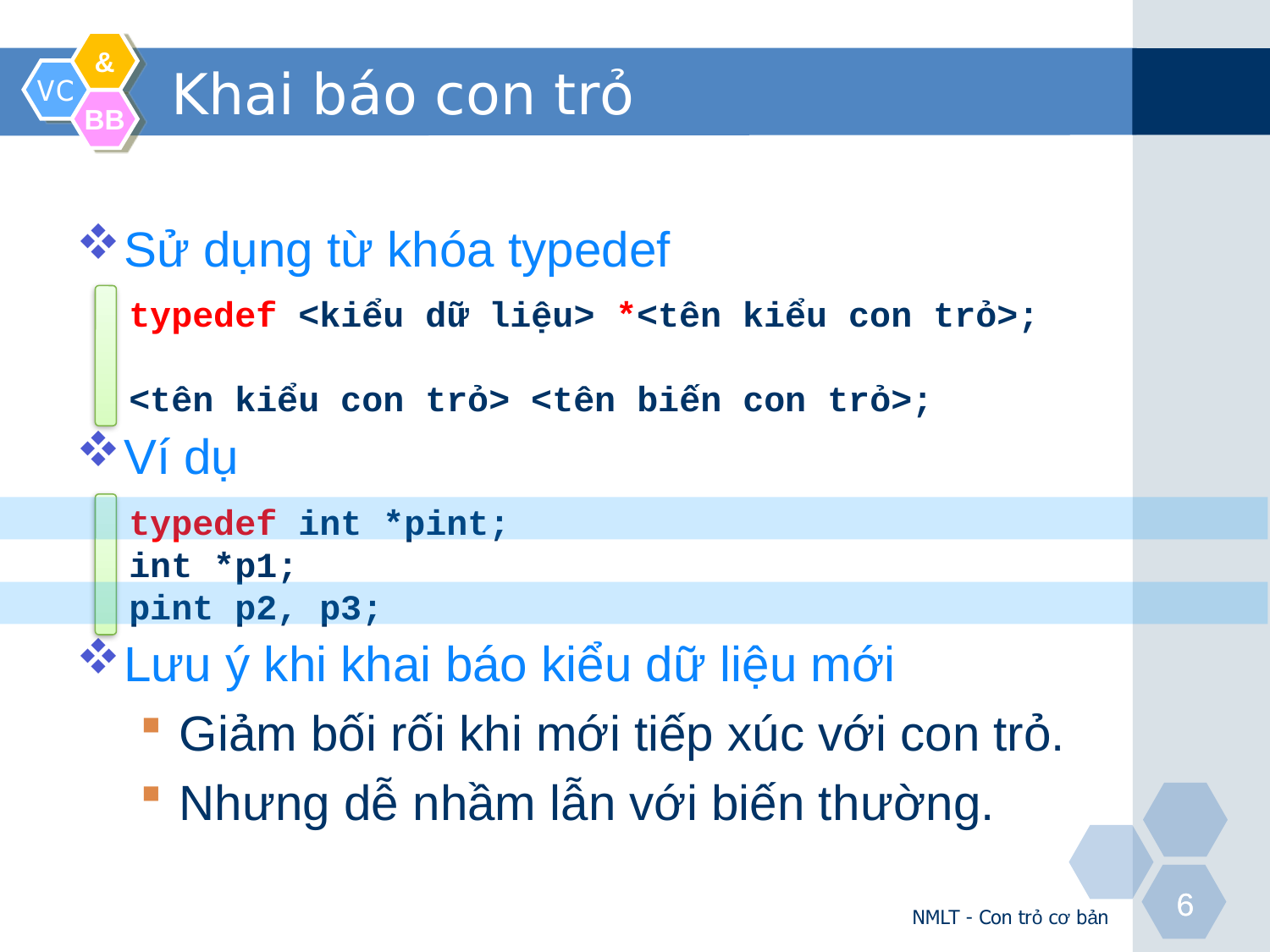

# Khai báo con trỏ
Sử dụng từ khóa typedef

Ví dụ

Lưu ý khi khai báo kiểu dữ liệu mới
Giảm bối rối khi mới tiếp xúc với con trỏ.
Nhưng dễ nhầm lẫn với biến thường.

typedef <kiểu dữ liệu> *<tên kiểu con trỏ>;

<tên kiểu con trỏ> <tên biến con trỏ>;

typedef int *pint;
int *p1;
pint p2, p3;

NMLT - Con trỏ cơ bản